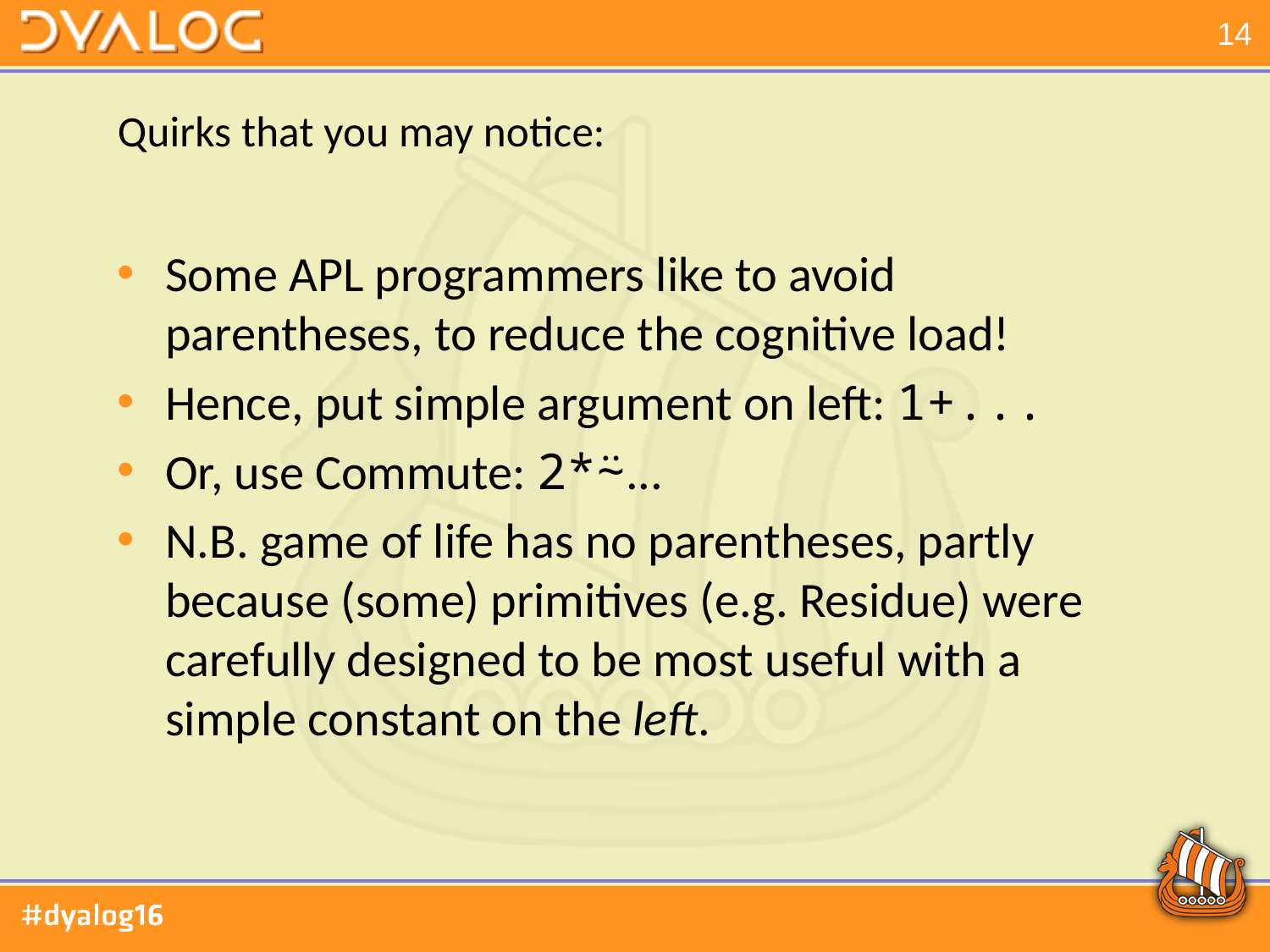

# Quirks that you may notice:
Some APL programmers like to avoid parentheses, to reduce the cognitive load!
Hence, put simple argument on left: 1+...
Or, use Commute: 2*⍨...
N.B. game of life has no parentheses, partly because (some) primitives (e.g. Residue) were carefully designed to be most useful with a simple constant on the left.